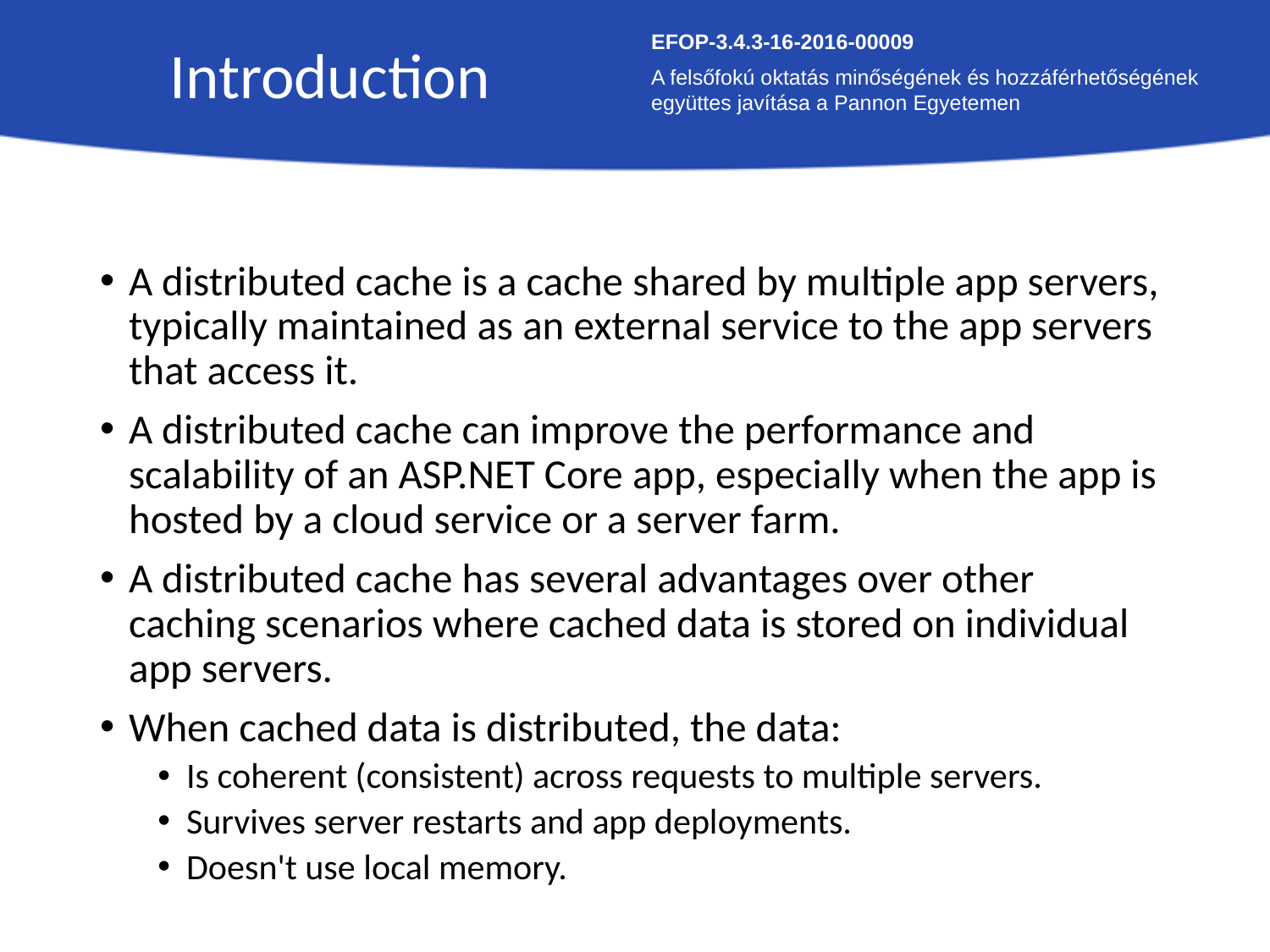

Introduction
EFOP-3.4.3-16-2016-00009
A felsőfokú oktatás minőségének és hozzáférhetőségének együttes javítása a Pannon Egyetemen
A distributed cache is a cache shared by multiple app servers, typically maintained as an external service to the app servers that access it.
A distributed cache can improve the performance and scalability of an ASP.NET Core app, especially when the app is hosted by a cloud service or a server farm.
A distributed cache has several advantages over other caching scenarios where cached data is stored on individual app servers.
When cached data is distributed, the data:
Is coherent (consistent) across requests to multiple servers.
Survives server restarts and app deployments.
Doesn't use local memory.